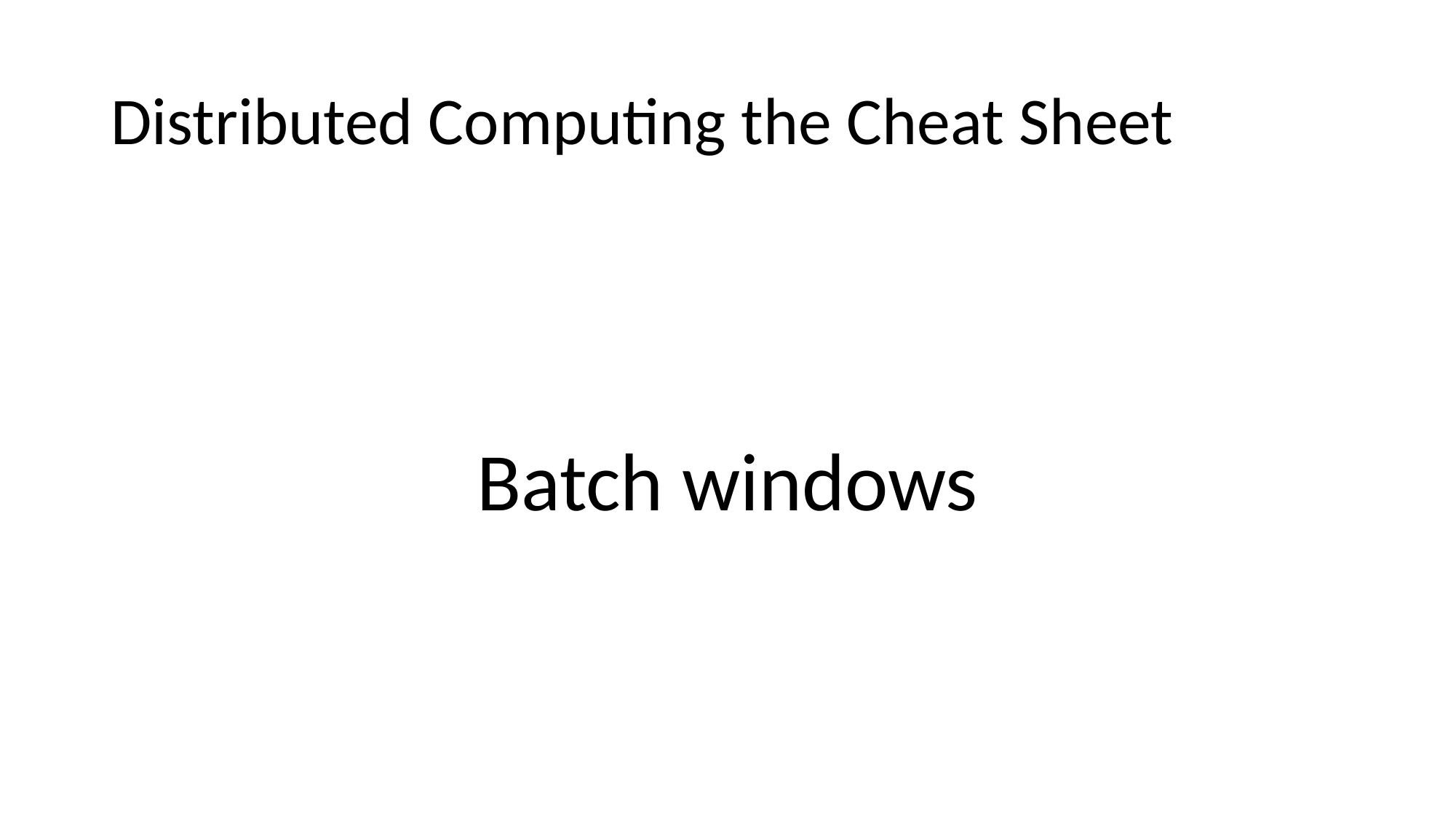

# Distributed Computing the Cheat Sheet
Batch windows